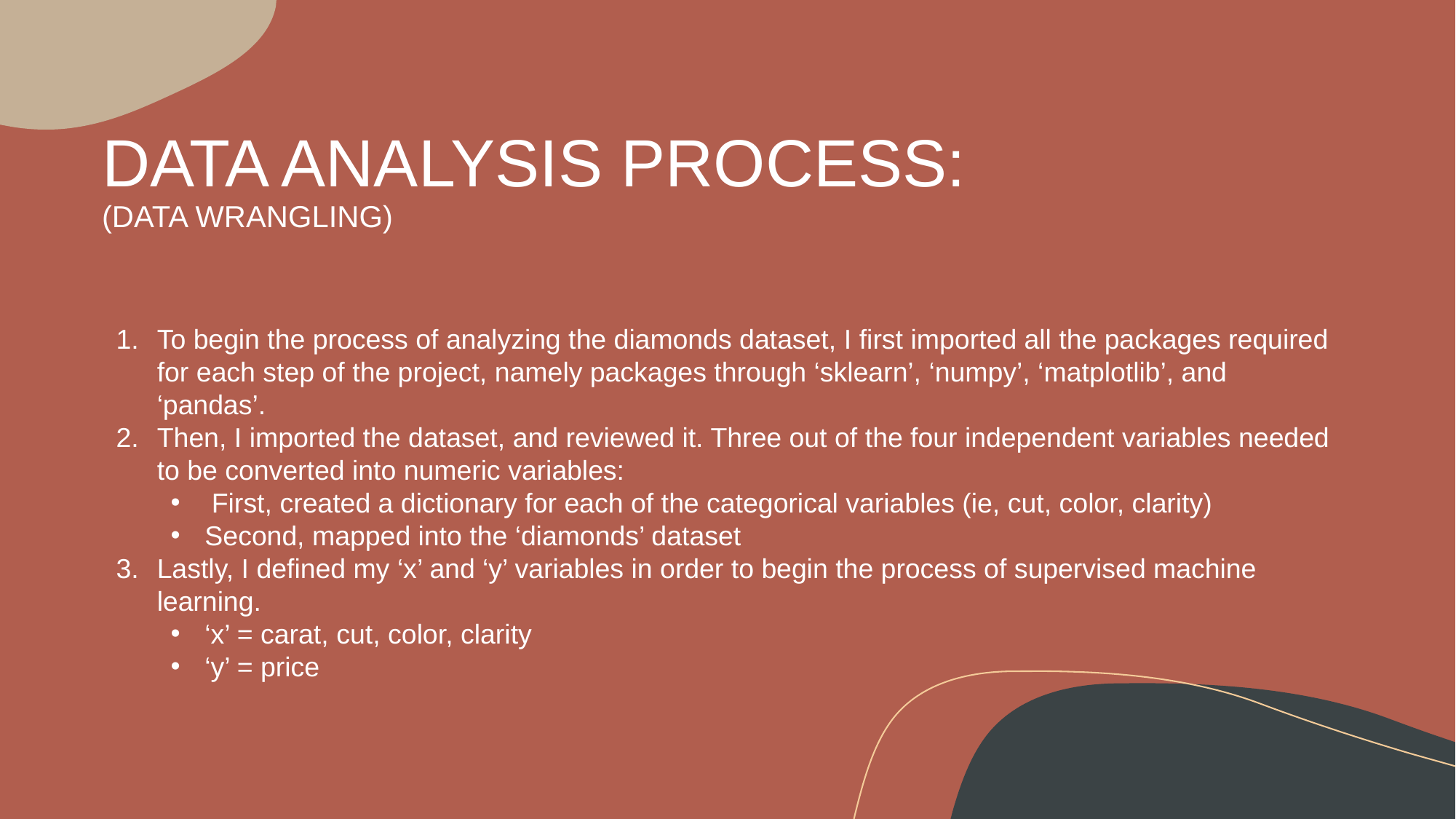

# Data analysis process: (DATA WRANGLING)
To begin the process of analyzing the diamonds dataset, I first imported all the packages required for each step of the project, namely packages through ‘sklearn’, ‘numpy’, ‘matplotlib’, and ‘pandas’.
Then, I imported the dataset, and reviewed it. Three out of the four independent variables needed to be converted into numeric variables:
First, created a dictionary for each of the categorical variables (ie, cut, color, clarity)
Second, mapped into the ‘diamonds’ dataset
Lastly, I defined my ‘x’ and ‘y’ variables in order to begin the process of supervised machine learning.
‘x’ = carat, cut, color, clarity
‘y’ = price